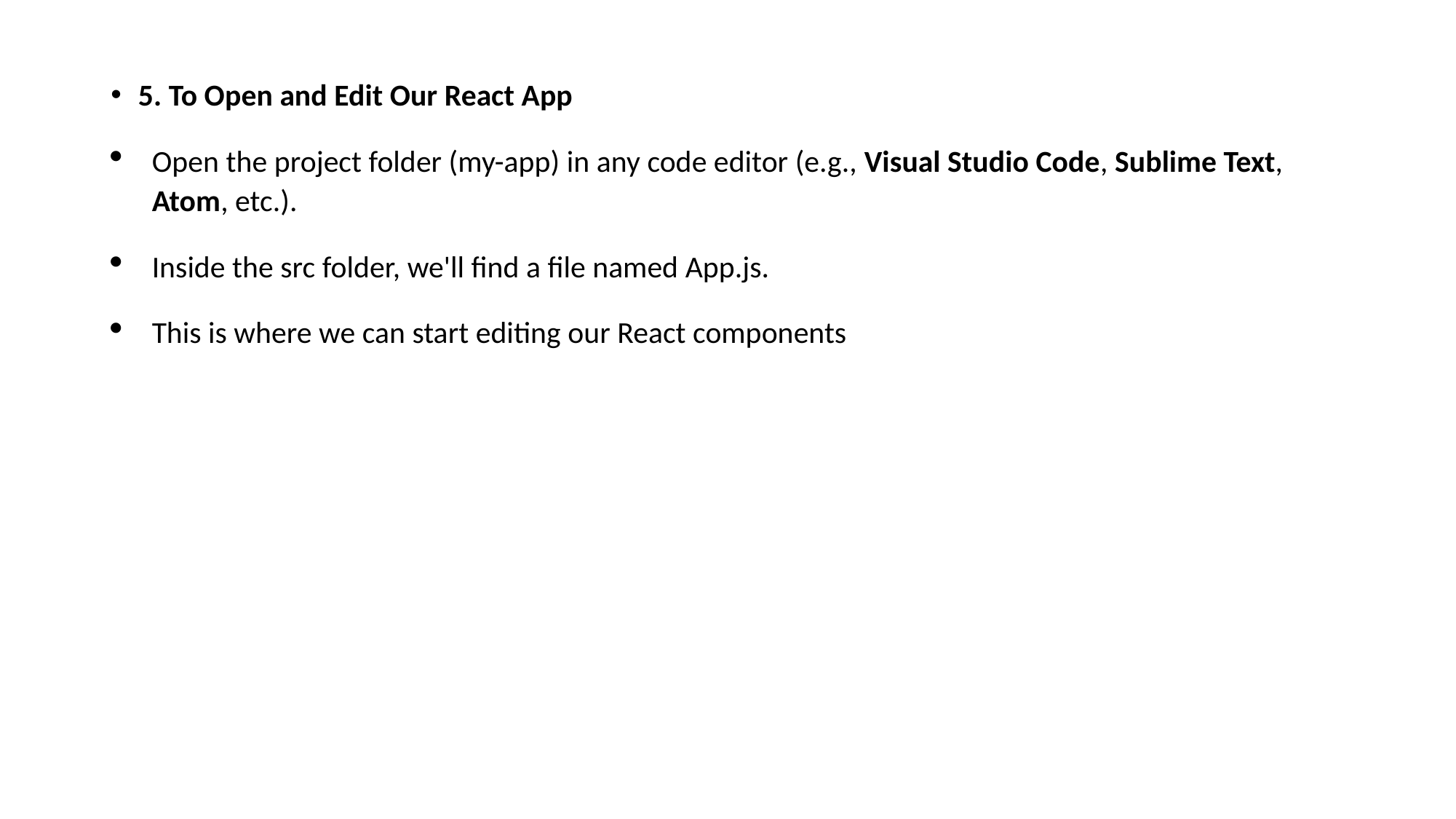

5. To Open and Edit Our React App
Open the project folder (my-app) in any code editor (e.g., Visual Studio Code, Sublime Text, Atom, etc.).
Inside the src folder, we'll find a file named App.js.
This is where we can start editing our React components